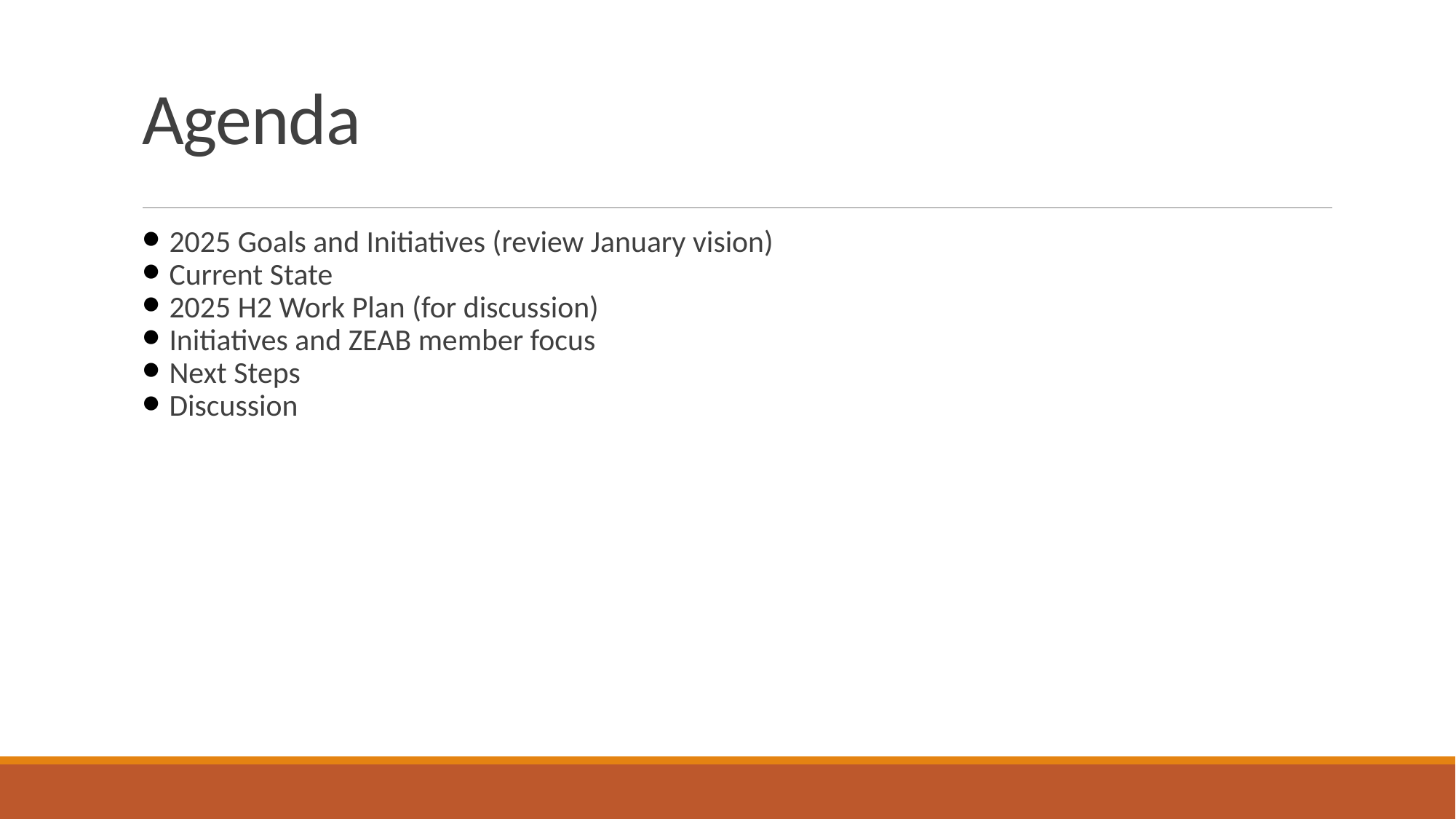

# Agenda
2025 Goals and Initiatives (review January vision)
Current State
2025 H2 Work Plan (for discussion)
Initiatives and ZEAB member focus
Next Steps
Discussion